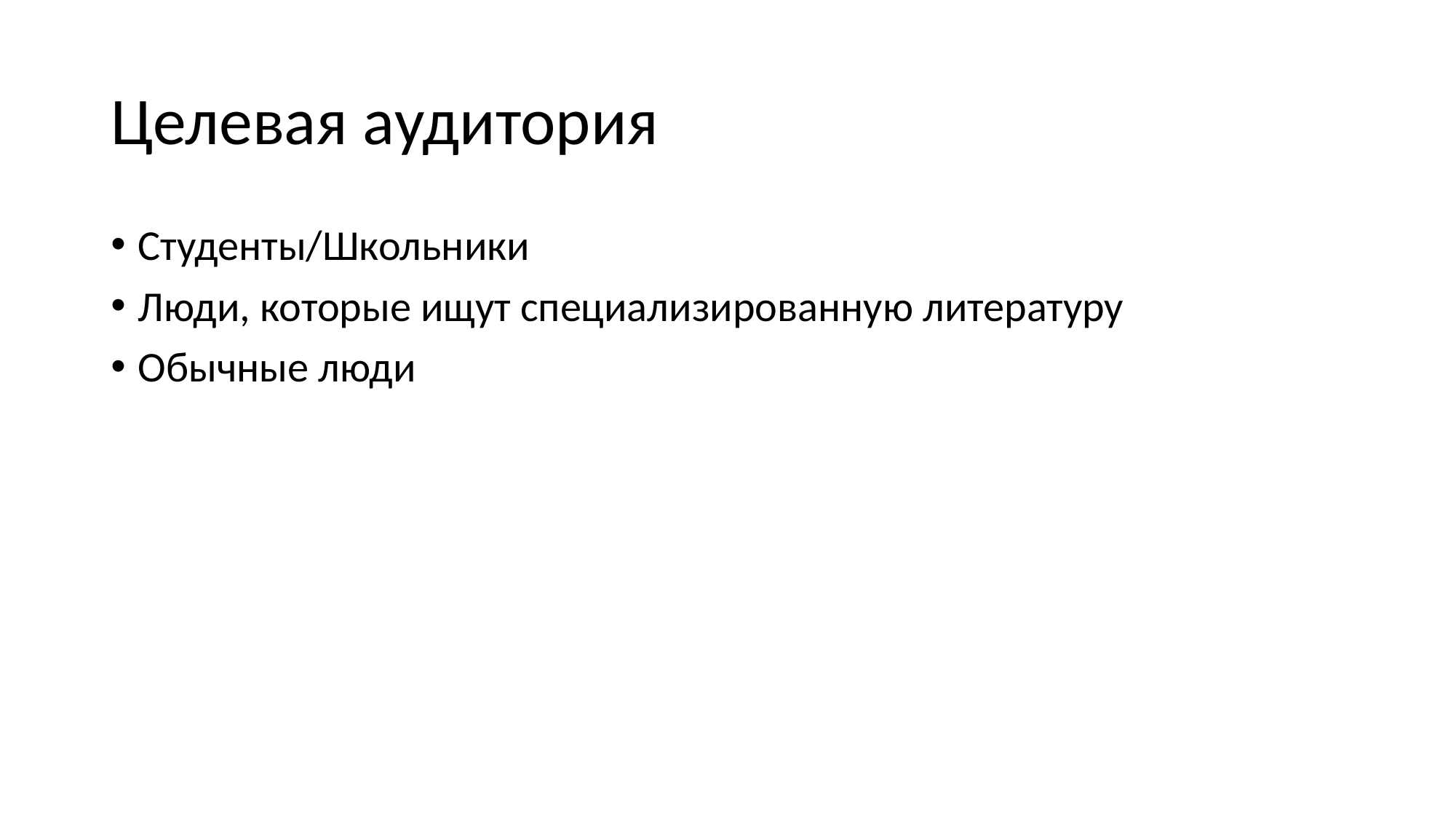

# Целевая аудитория
Студенты/Школьники
Люди, которые ищут специализированную литературу
Обычные люди